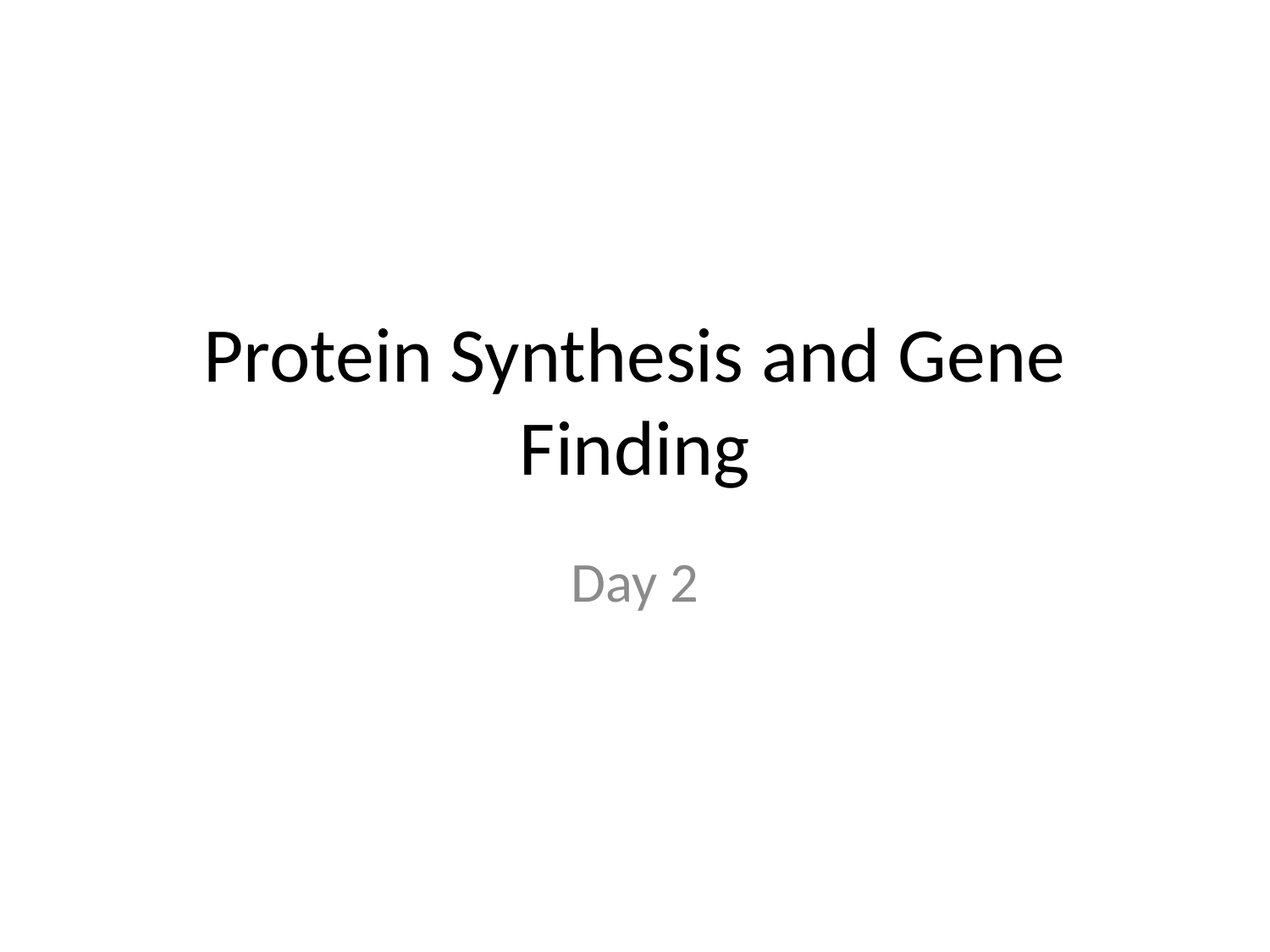

# Protein Synthesis and Gene Finding
Day 2